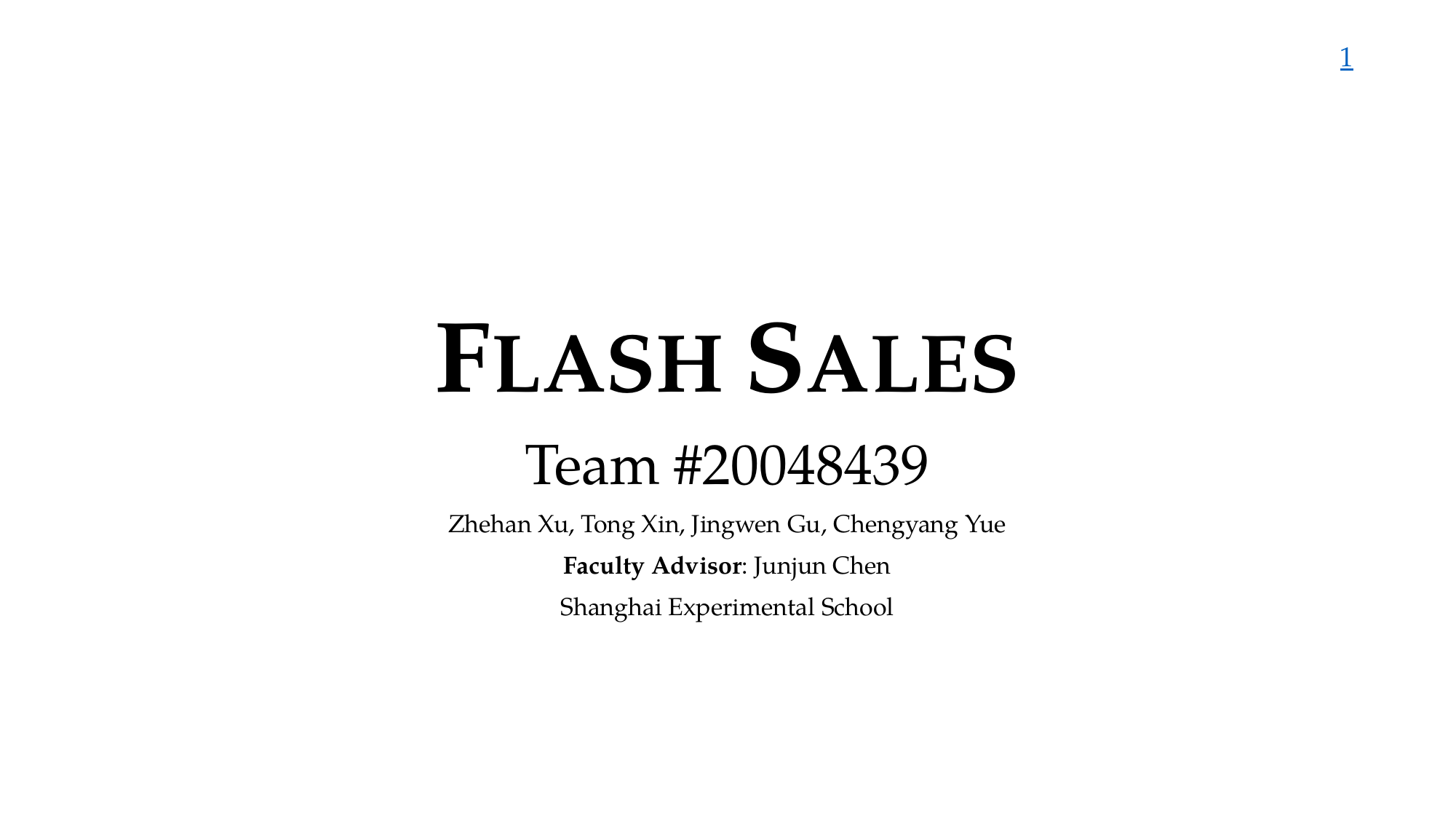

1
# FLASH SALES
Team #20048439
Zhehan Xu, Tong Xin, Jingwen Gu, Chengyang Yue
Faculty Advisor: Junjun Chen
Shanghai Experimental School